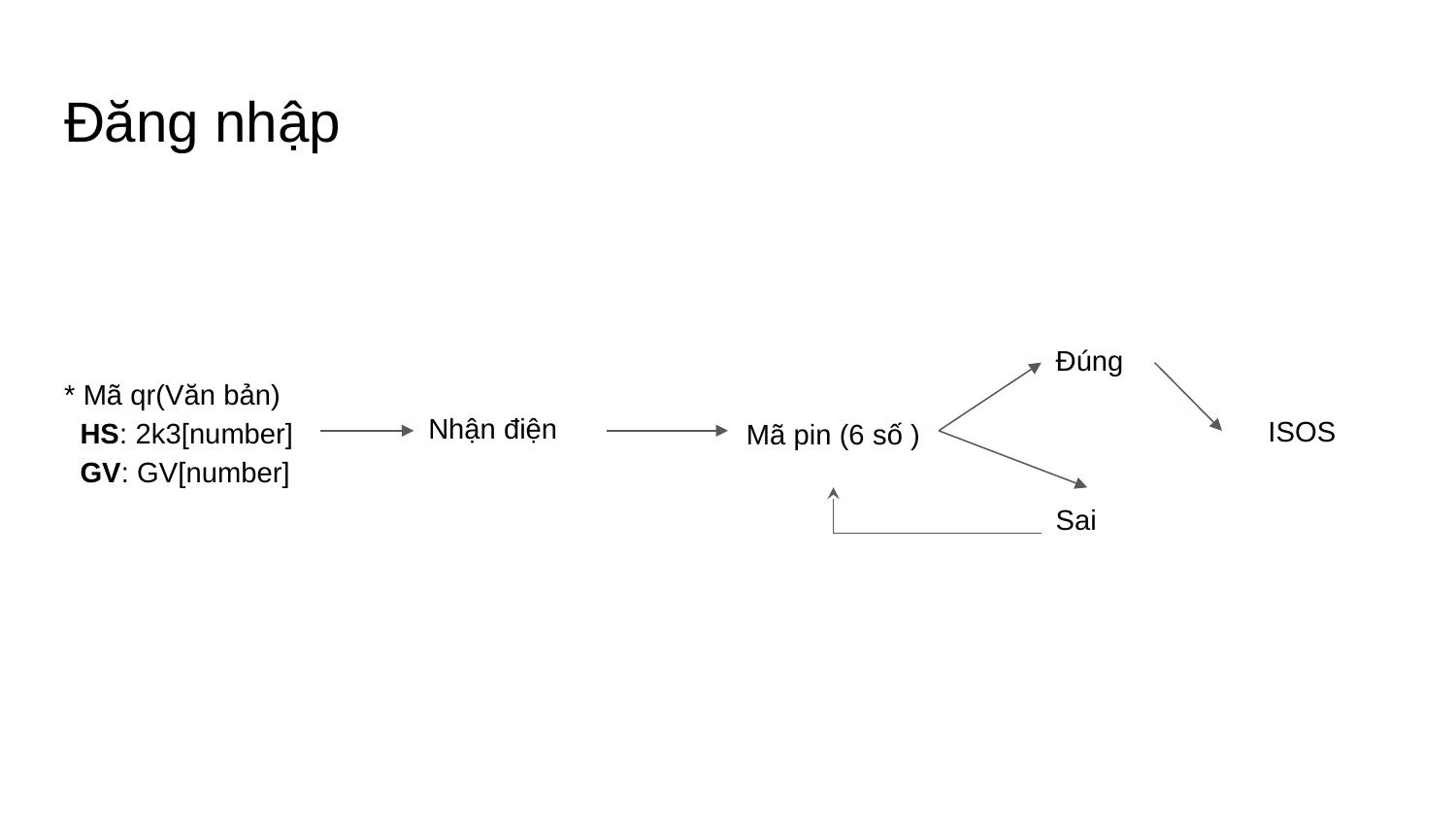

# Đăng nhập
Đúng
* Mã qr(Văn bản)
  HS: 2k3[number]
  GV: GV[number]
Mã pin (6 số )
ISOS
Nhận điện
Sai